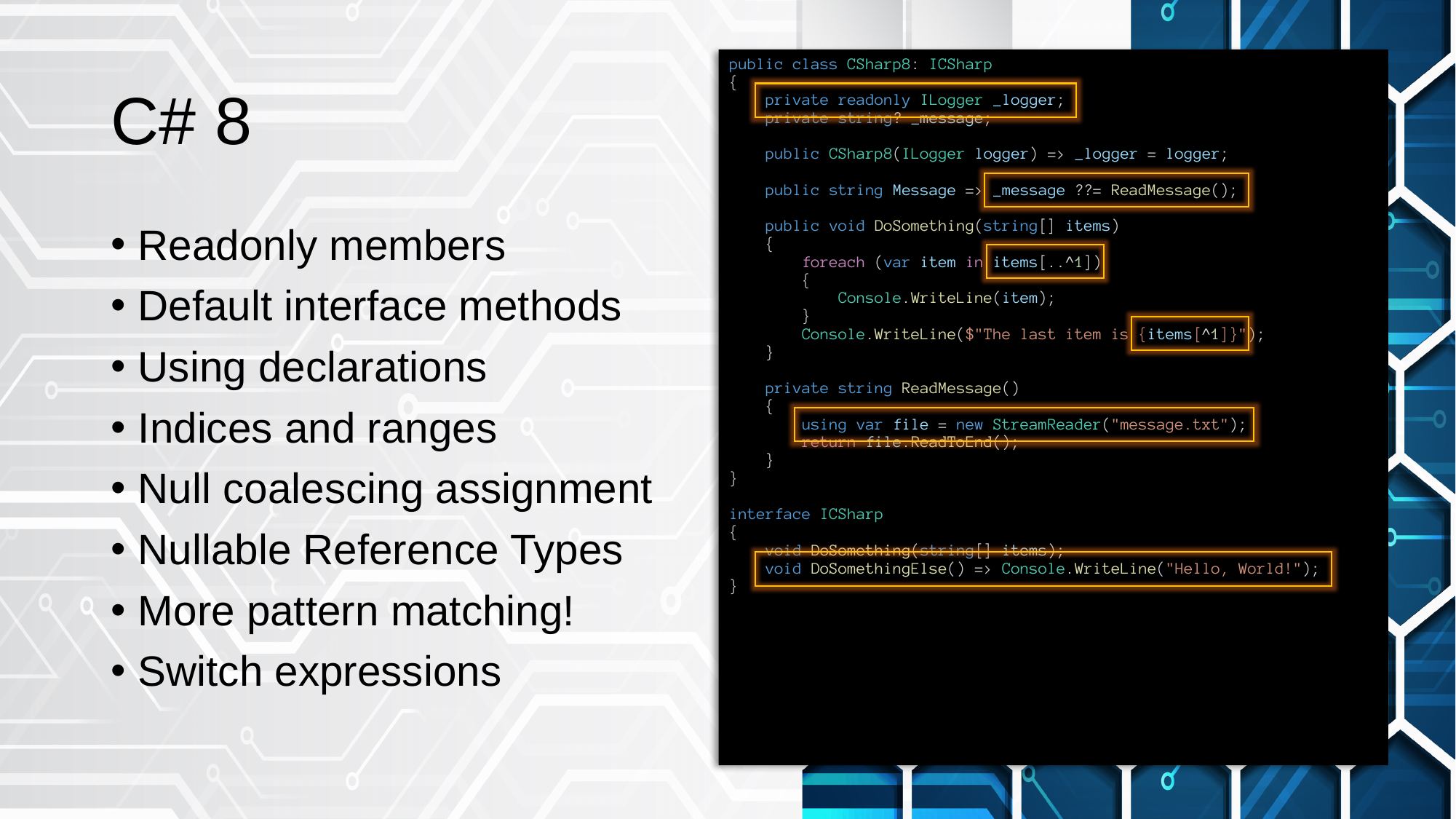

# C# 8
public class CSharp8: ICSharp
{
    private readonly ILogger _logger;
    private string? _message;
    public CSharp8(ILogger logger) => _logger = logger;
    public string Message => _message ??= ReadMessage();
    public void DoSomething(string[] items)
    {
        foreach (var item in items[..^1])
        {
            Console.WriteLine(item);
        }
        Console.WriteLine($"The last item is {items[^1]}");
    }
    private string ReadMessage()
    {
        using var file = new StreamReader("message.txt");
        return file.ReadToEnd();
    }
}
interface ICSharp
{
    void DoSomething(string[] items);
    void DoSomethingElse() => Console.WriteLine("Hello, World!");
}

Readonly members
Default interface methods
Using declarations
Indices and ranges
Null coalescing assignment
Nullable Reference Types
More pattern matching!
Switch expressions